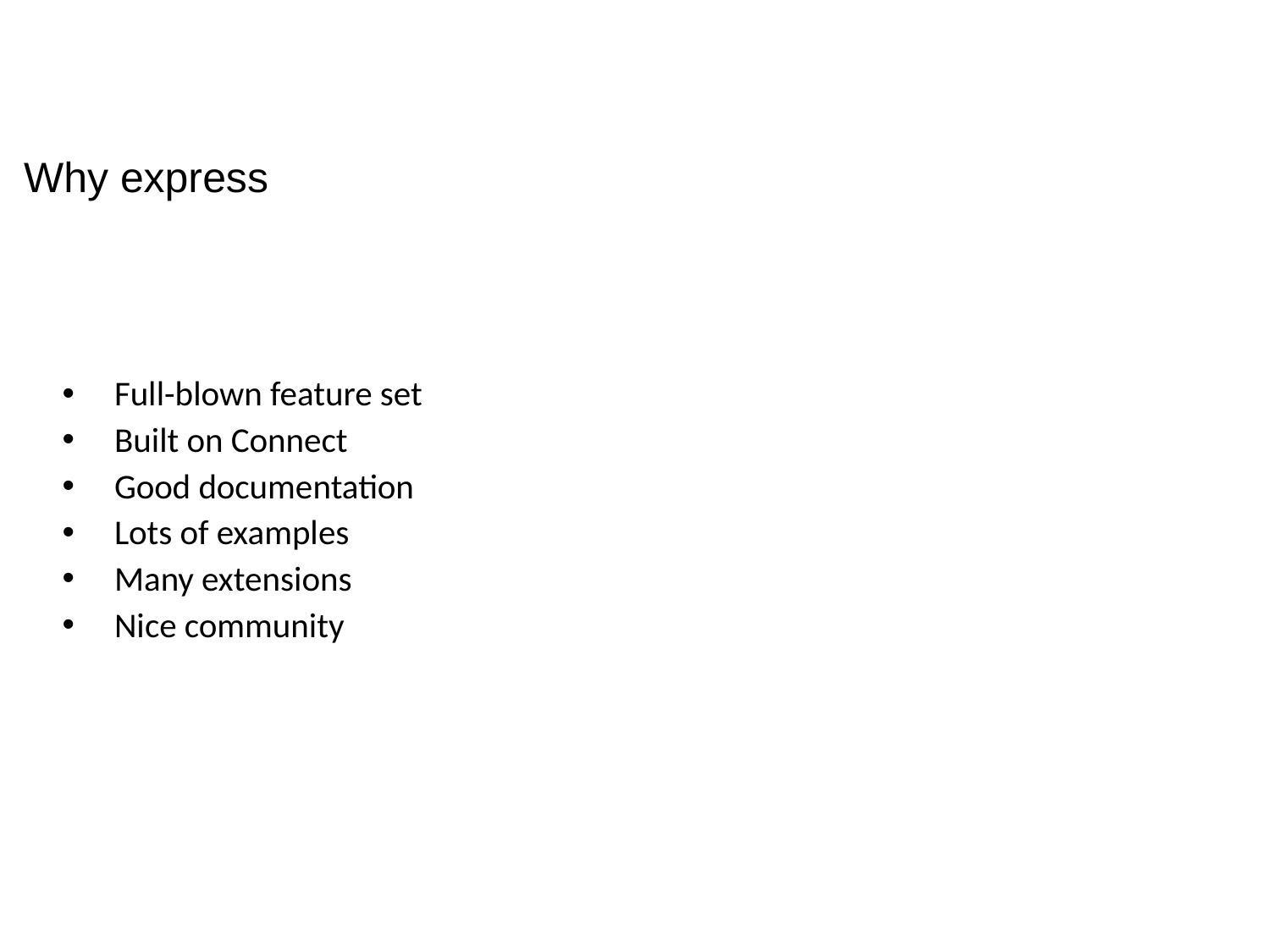

Why express
Full-blown feature set
Built on Connect
Good documentation
Lots of examples
Many extensions
Nice community